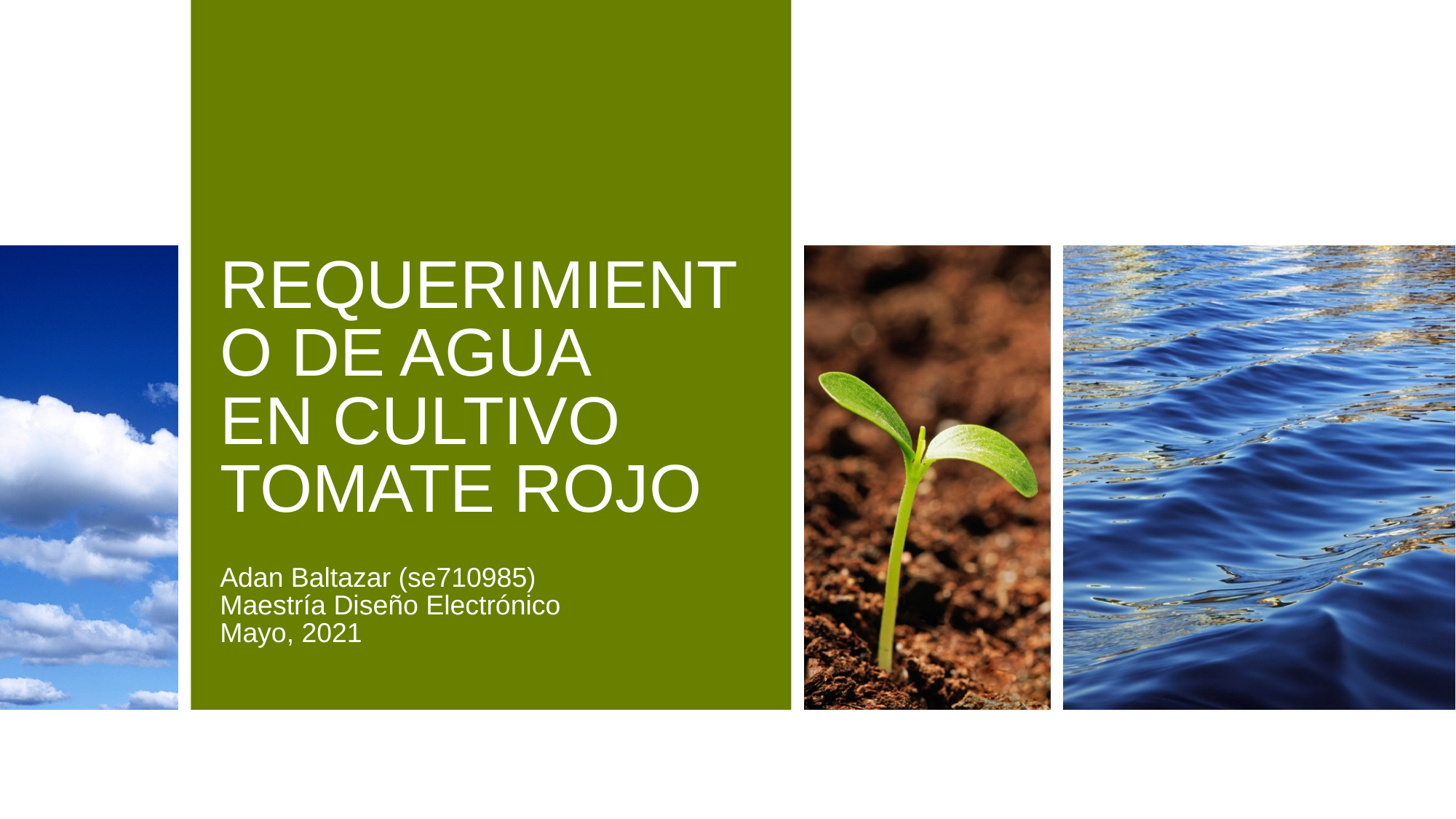

# REQUERIMIENTO DE AGUA EN CULTIVO TOMATE ROJO
Adan Baltazar (se710985)
Maestría Diseño Electrónico
Mayo, 2021